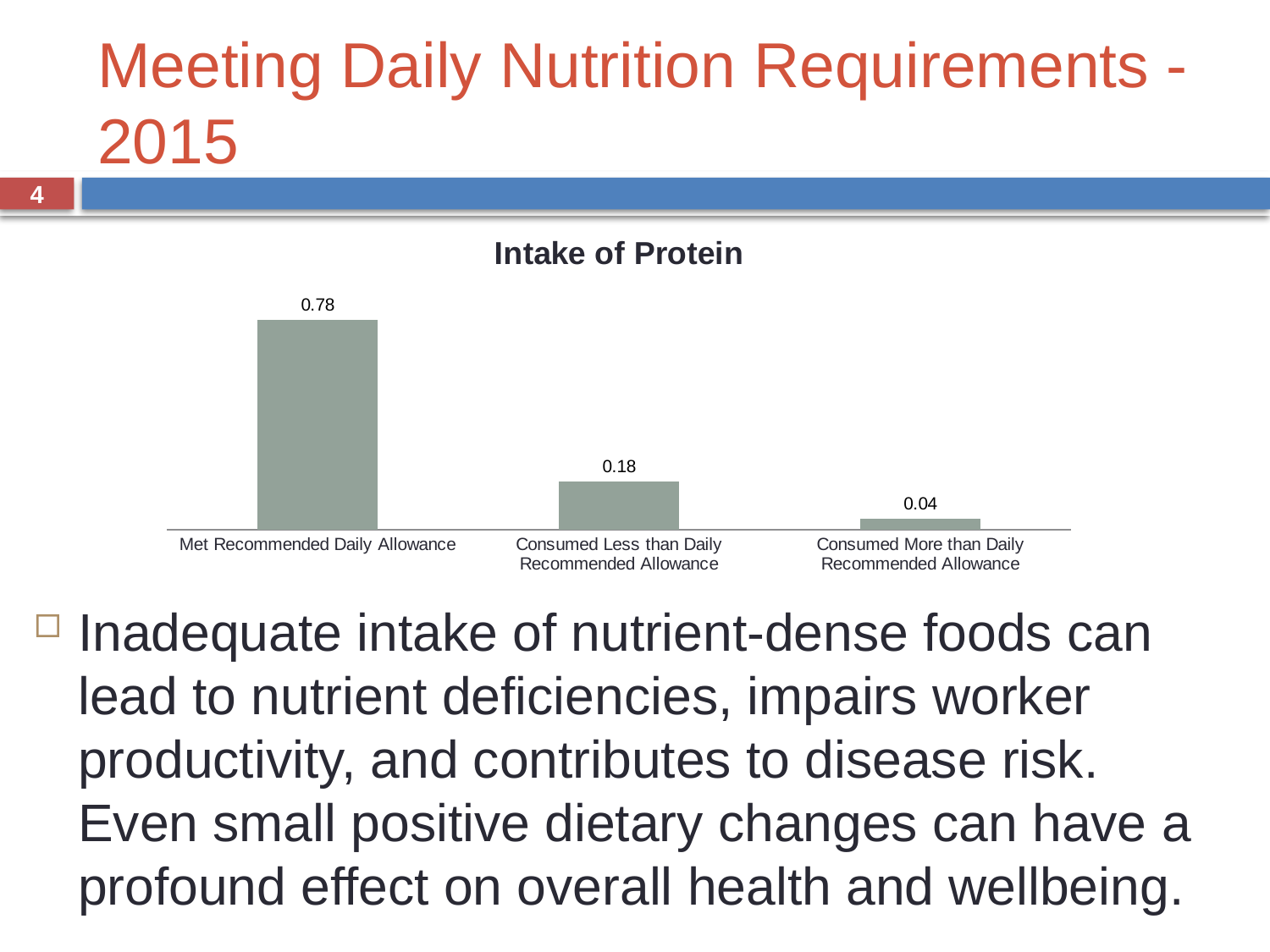

Meeting Daily Nutrition Requirements - 2015
4

### Chart: Intake of Protein

| Category |  |
|---|---|
| Met Recommended Daily Allowance | 0.78 |
| Consumed Less than Daily Recommended Allowance | 0.18 |
| Consumed More than Daily Recommended Allowance | 0.04 |
Inadequate intake of nutrient-dense foods can lead to nutrient deficiencies, impairs worker productivity, and contributes to disease risk.  Even small positive dietary changes can have a profound effect on overall health and wellbeing.